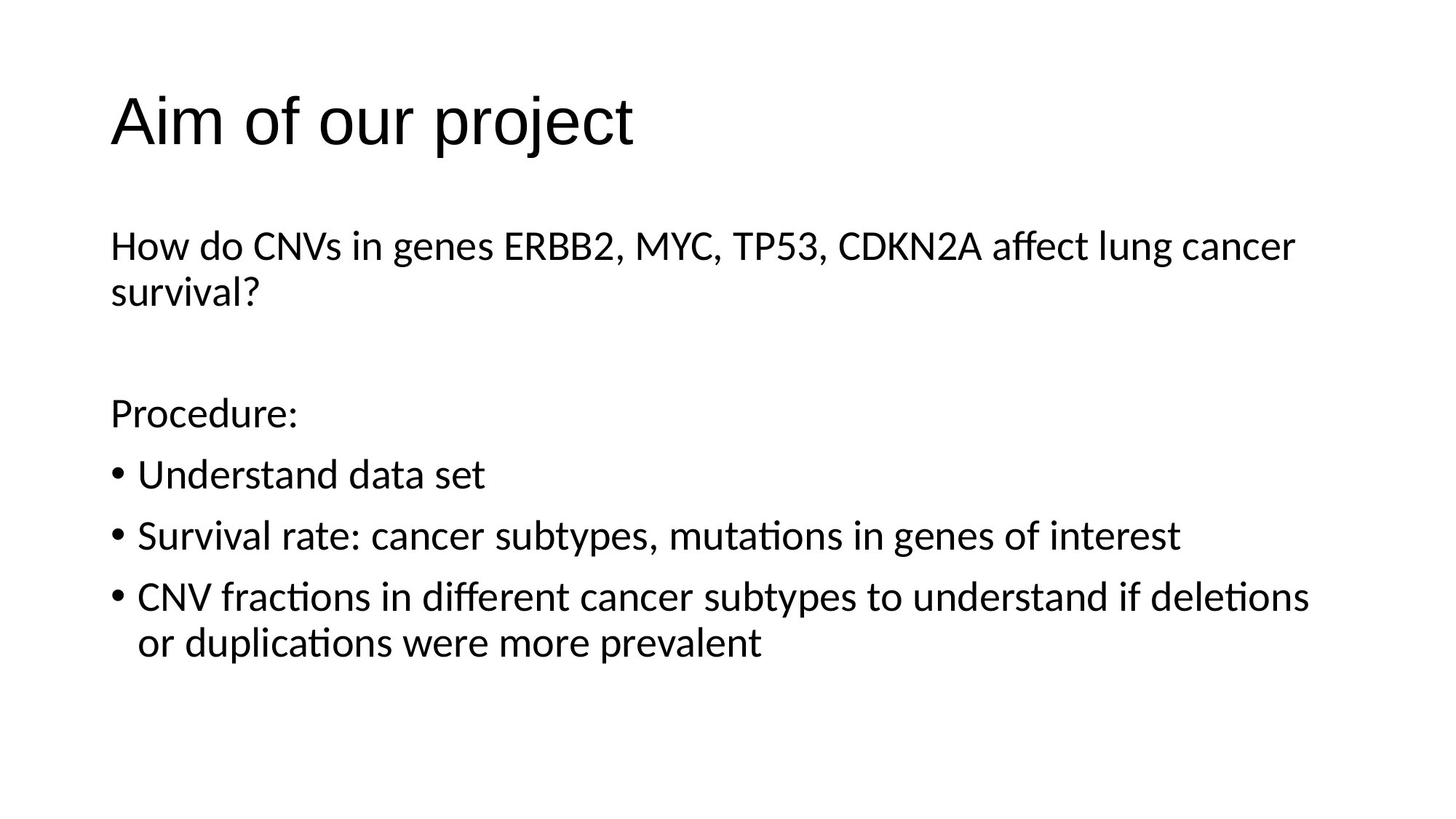

# Aim of our project
How do CNVs in genes ERBB2, MYC, TP53, CDKN2A affect lung cancer survival?

Procedure:
Understand data set
Survival rate: cancer subtypes, mutations in genes of interest
CNV fractions in different cancer subtypes to understand if deletions or duplications were more prevalent